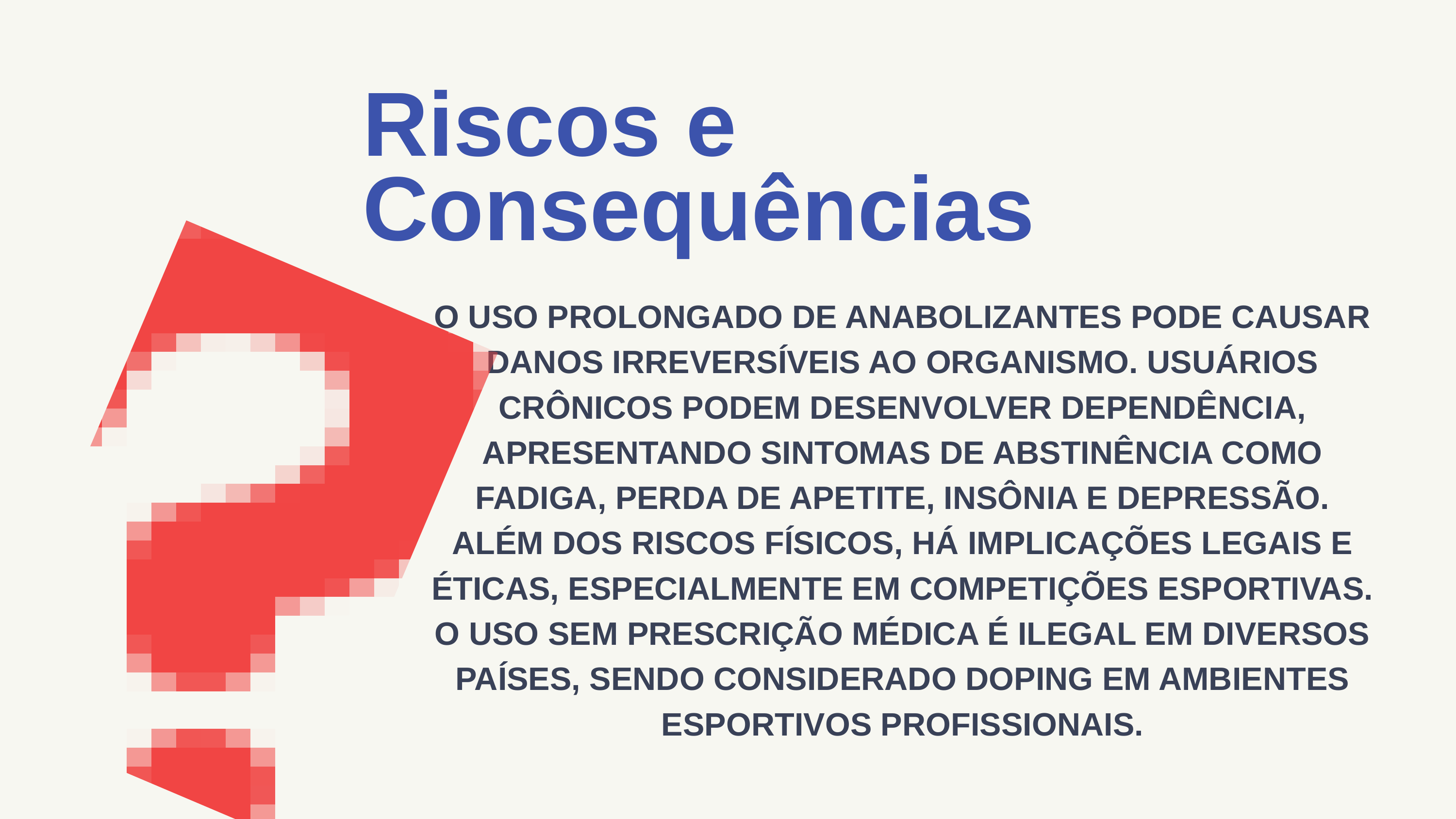

Riscos e Consequências

O USO PROLONGADO DE ANABOLIZANTES PODE CAUSAR DANOS IRREVERSÍVEIS AO ORGANISMO. USUÁRIOS CRÔNICOS PODEM DESENVOLVER DEPENDÊNCIA, APRESENTANDO SINTOMAS DE ABSTINÊNCIA COMO FADIGA, PERDA DE APETITE, INSÔNIA E DEPRESSÃO.
ALÉM DOS RISCOS FÍSICOS, HÁ IMPLICAÇÕES LEGAIS E ÉTICAS, ESPECIALMENTE EM COMPETIÇÕES ESPORTIVAS. O USO SEM PRESCRIÇÃO MÉDICA É ILEGAL EM DIVERSOS PAÍSES, SENDO CONSIDERADO DOPING EM AMBIENTES ESPORTIVOS PROFISSIONAIS.